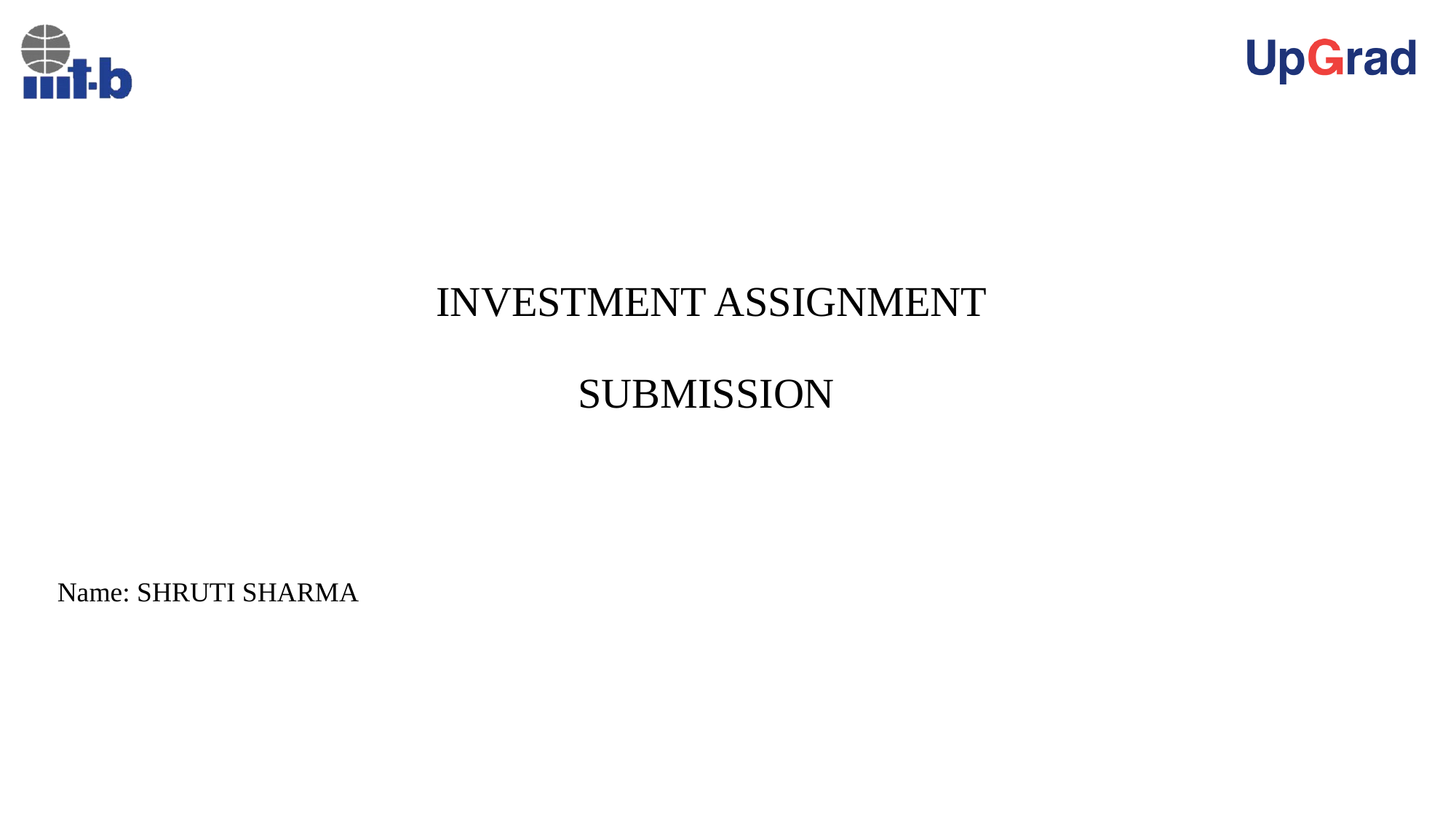

# INVESTMENT ASSIGNMENT SUBMISSION
Name: SHRUTI SHARMA